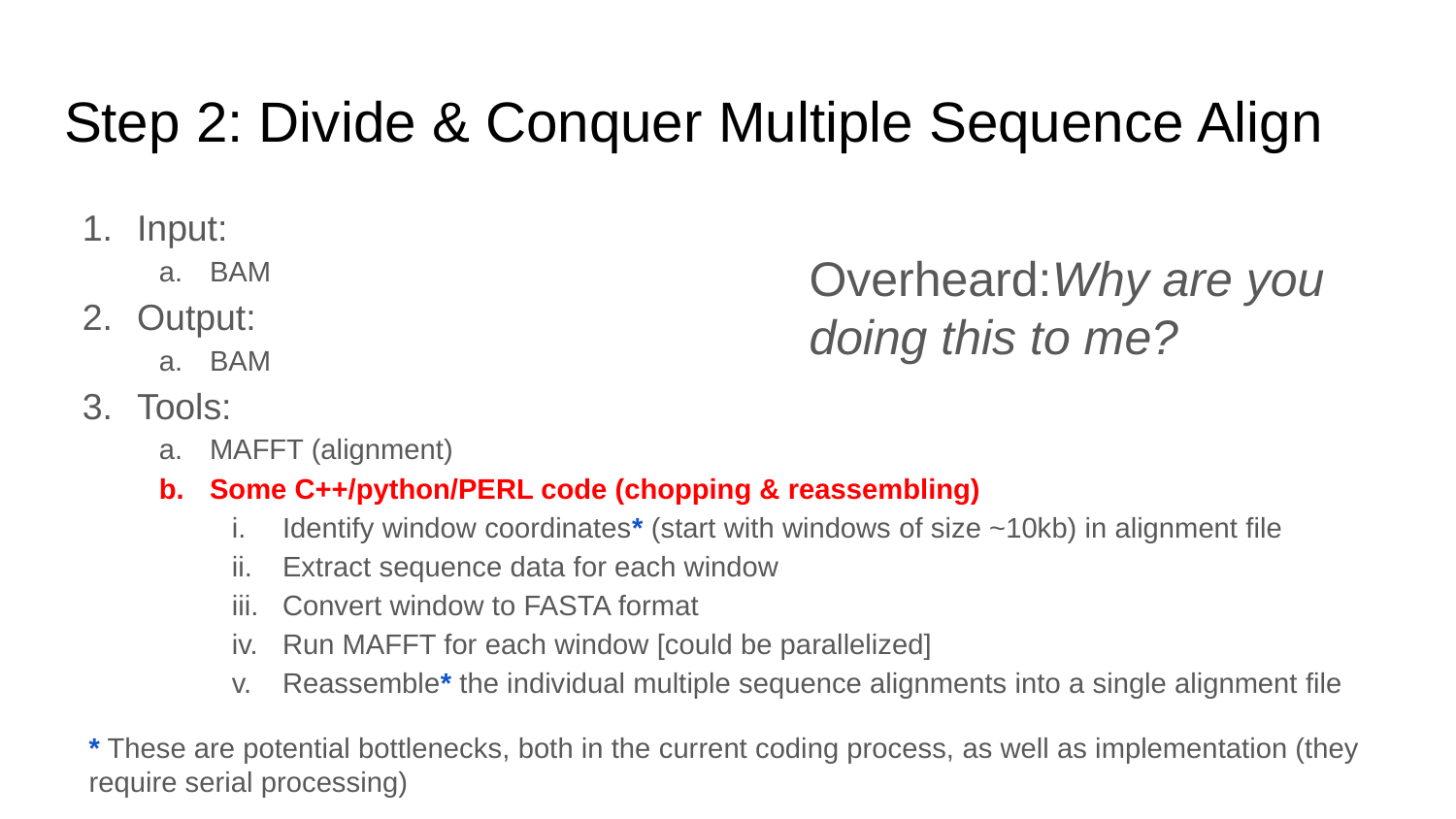

# Step 2: Divide & Conquer Multiple Sequence Align

Input:
BAM
Output:
BAM
Tools:
MAFFT (alignment)
Some C++/python/PERL code (chopping & reassembling)
Identify window coordinates* (start with windows of size ~10kb) in alignment file
Extract sequence data for each window
Convert window to FASTA format
Run MAFFT for each window [could be parallelized]
Reassemble* the individual multiple sequence alignments into a single alignment file
Overheard:Why are you doing this to me?
* These are potential bottlenecks, both in the current coding process, as well as implementation (they require serial processing)